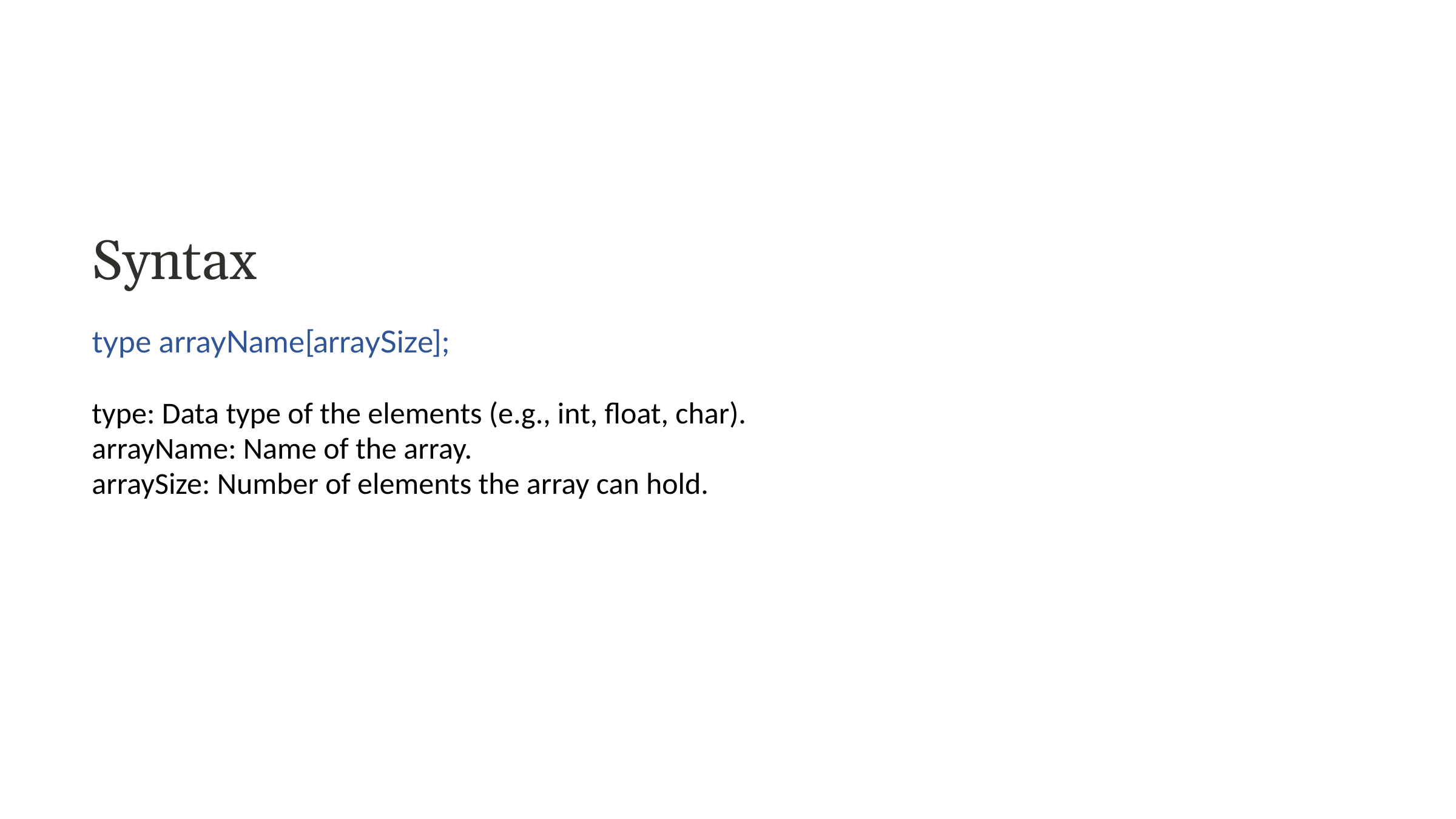

Syntax
type arrayName[arraySize];

type: Data type of the elements (e.g., int, float, char).
arrayName: Name of the array.
arraySize: Number of elements the array can hold.